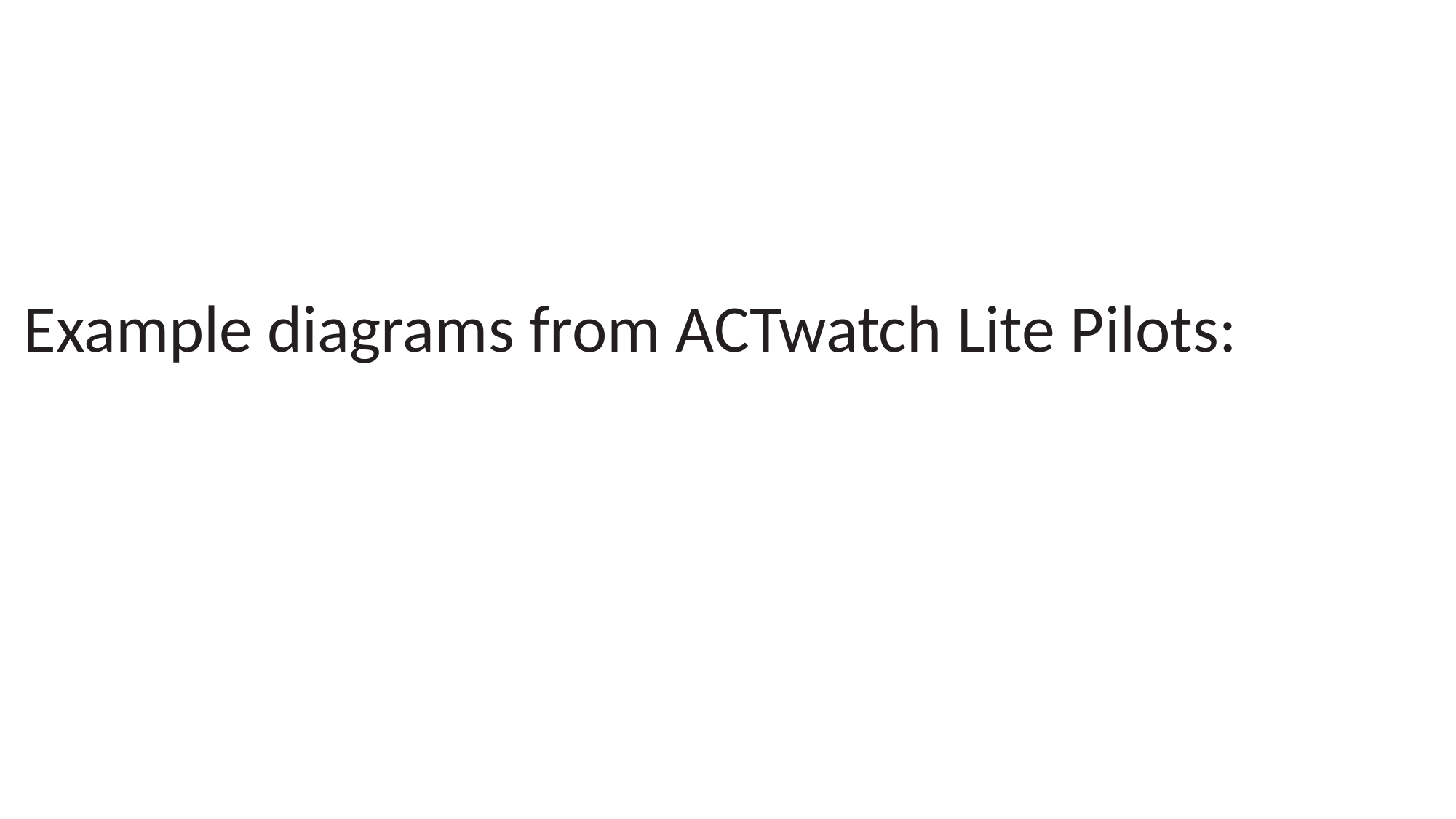

# Example diagrams from ACTwatch Lite Pilots: